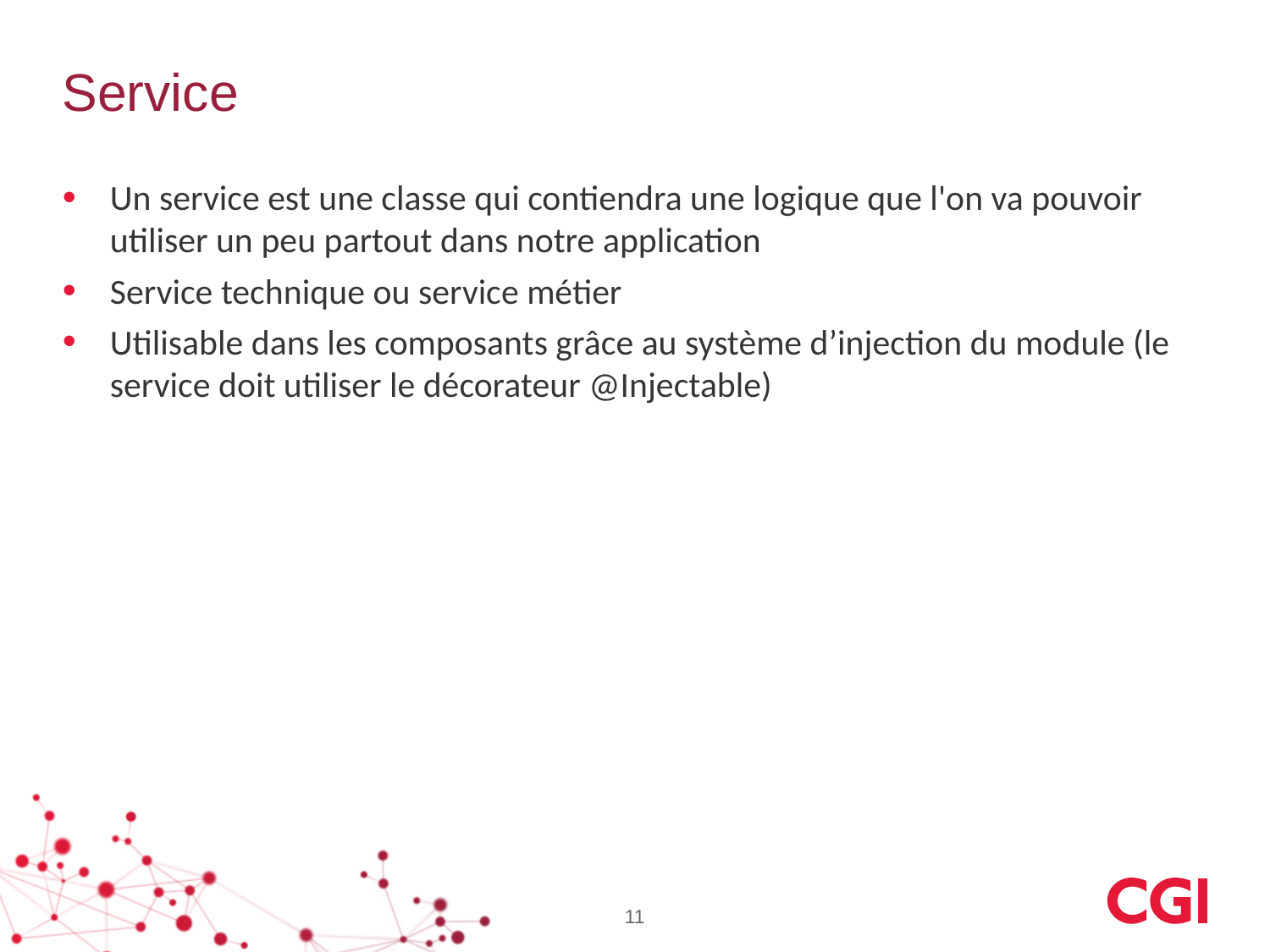

# Service
Un service est une classe qui contiendra une logique que l'on va pouvoir utiliser un peu partout dans notre application
Service technique ou service métier
Utilisable dans les composants grâce au système d’injection du module (le service doit utiliser le décorateur @Injectable)
11